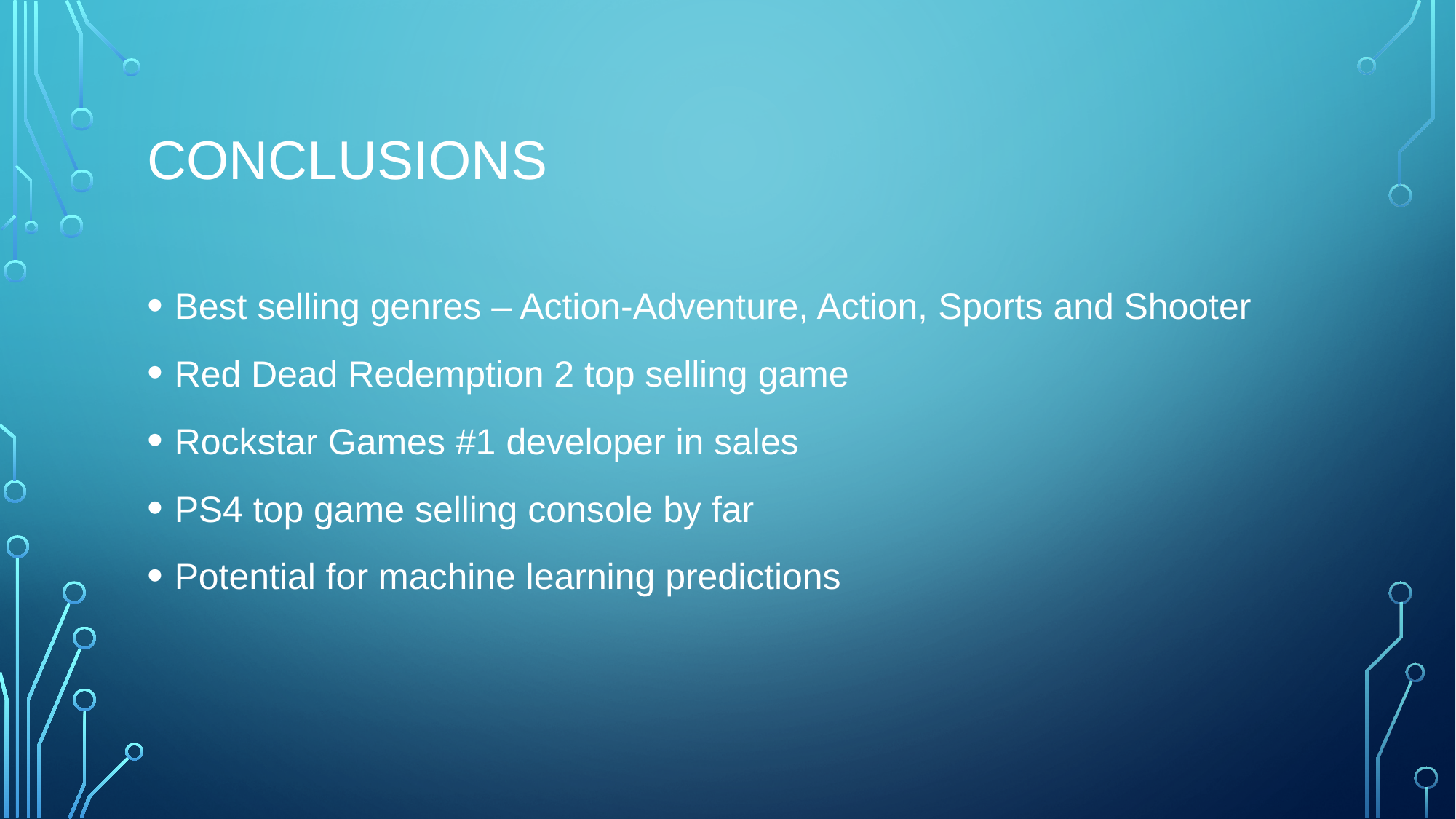

# Conclusions
Best selling genres – Action-Adventure, Action, Sports and Shooter
Red Dead Redemption 2 top selling game
Rockstar Games #1 developer in sales
PS4 top game selling console by far
Potential for machine learning predictions